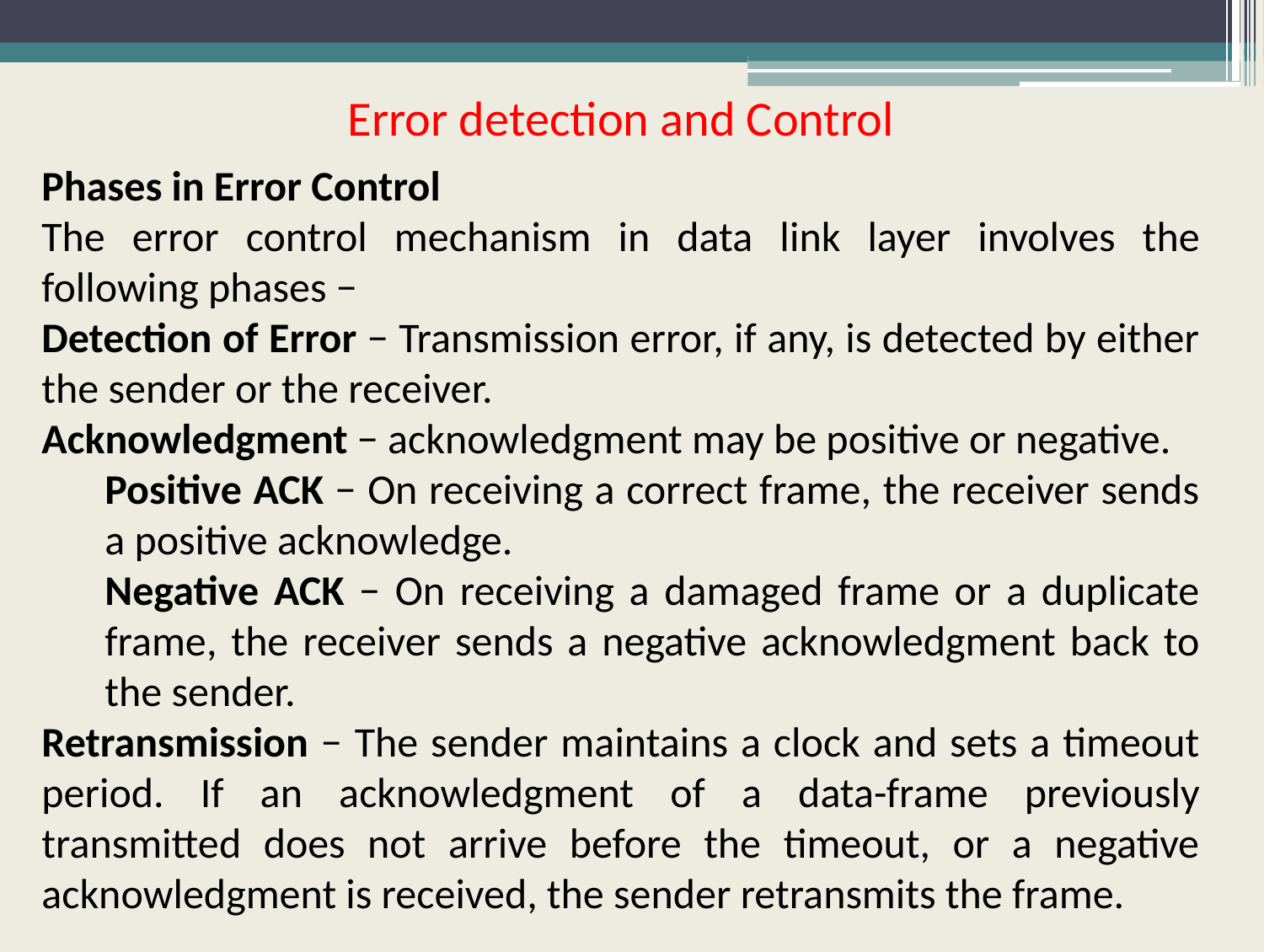

Error detection and Control
Phases in Error Control
The error control mechanism in data link layer involves the following phases −
Detection of Error − Transmission error, if any, is detected by either the sender or the receiver.
Acknowledgment − acknowledgment may be positive or negative.
Positive ACK − On receiving a correct frame, the receiver sends a positive acknowledge.
Negative ACK − On receiving a damaged frame or a duplicate frame, the receiver sends a negative acknowledgment back to the sender.
Retransmission − The sender maintains a clock and sets a timeout period. If an acknowledgment of a data-frame previously transmitted does not arrive before the timeout, or a negative acknowledgment is received, the sender retransmits the frame.